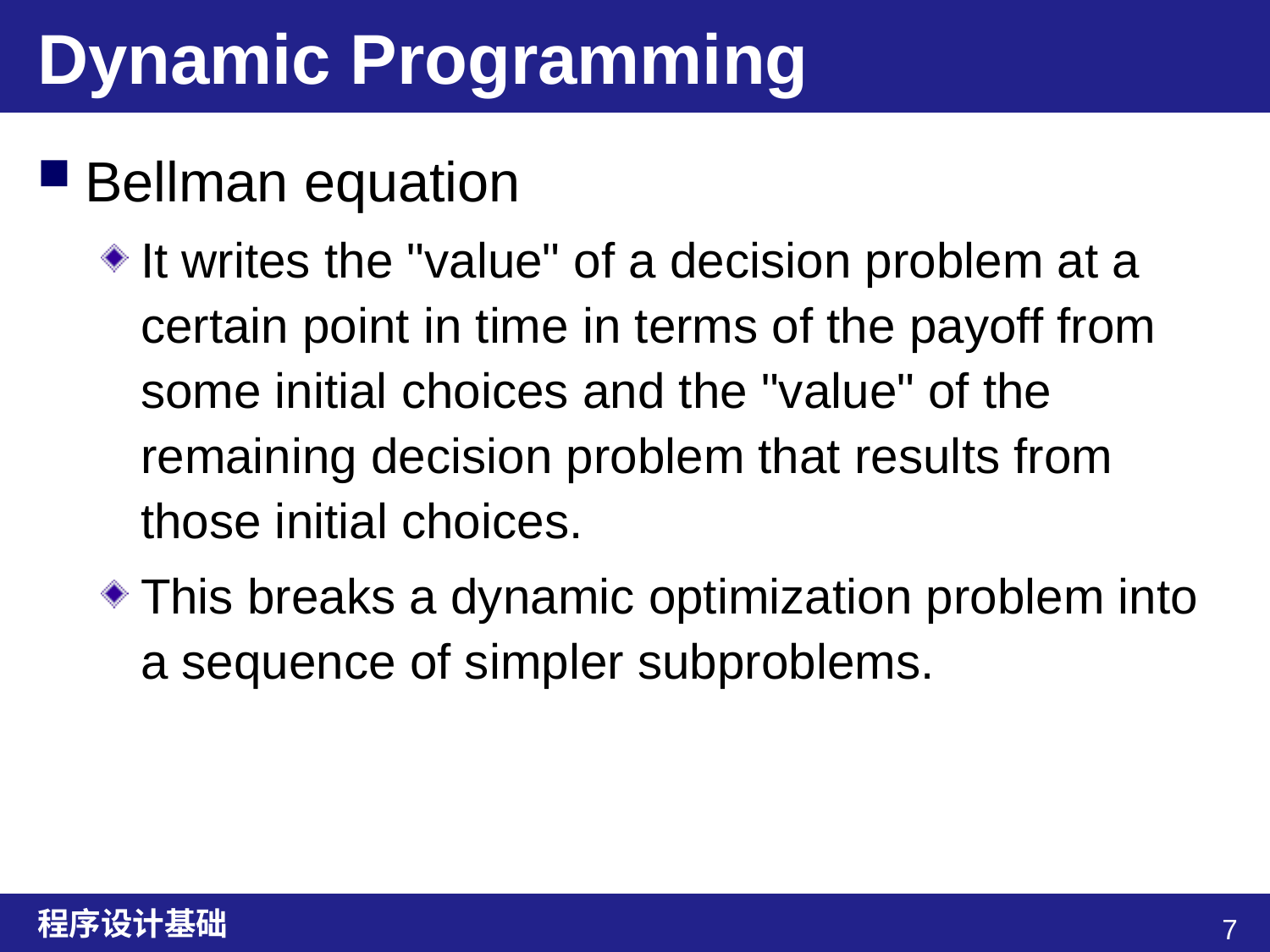

# Dynamic Programming
Bellman equation
It writes the "value" of a decision problem at a certain point in time in terms of the payoff from some initial choices and the "value" of the remaining decision problem that results from those initial choices.
This breaks a dynamic optimization problem into a sequence of simpler subproblems.